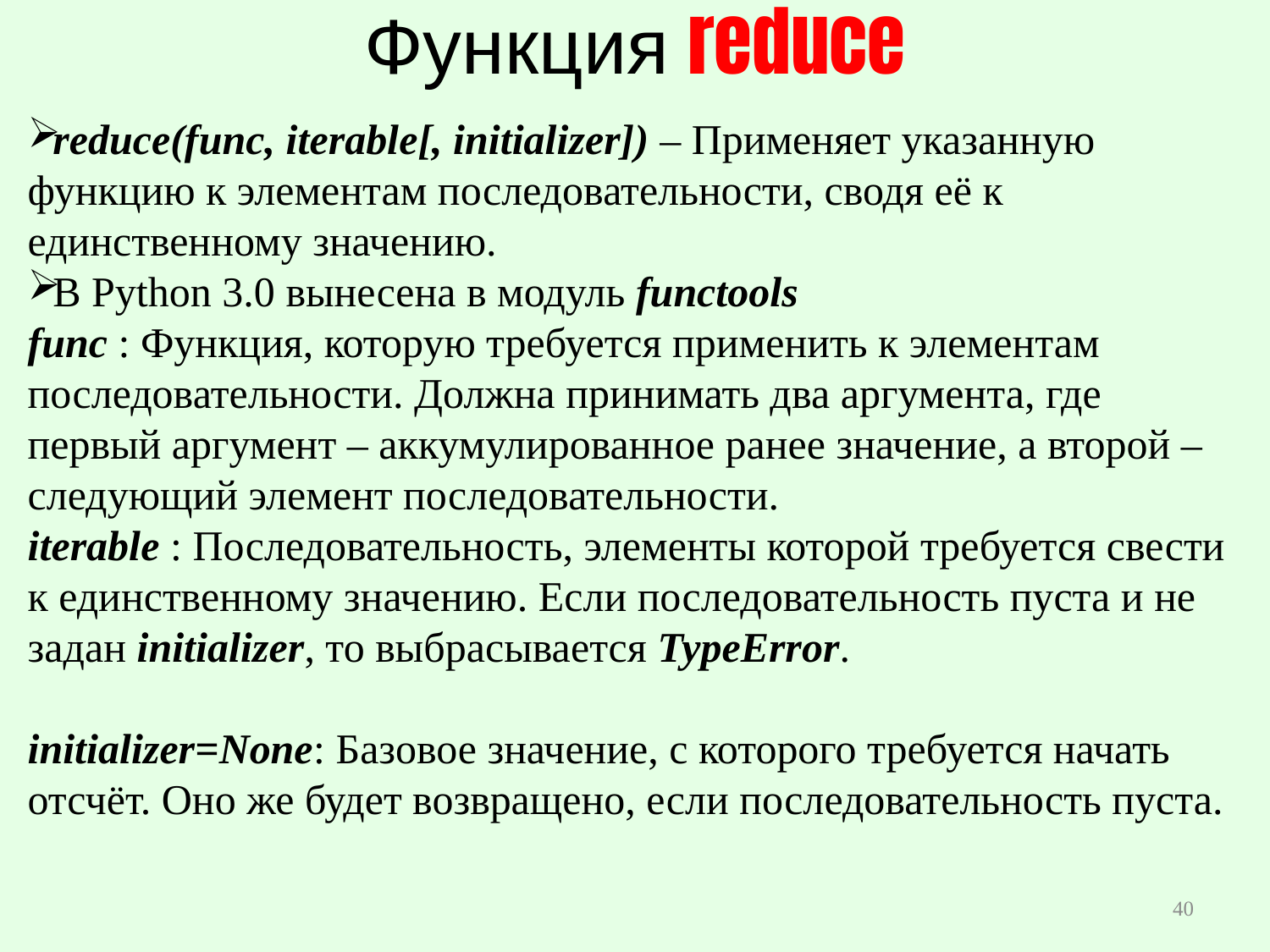

# Функция reduce
reduce(func, iterable[, initializer]) – Применяет указанную функцию к элементам последовательности, сводя её к единственному значению.
В Python 3.0 вынесена в модуль functools
func : Функция, которую требуется применить к элементам последовательности. Должна принимать два аргумента, где первый аргумент – аккумулированное ранее значение, а второй – следующий элемент последовательности.
iterable : Последовательность, элементы которой требуется свести к единственному значению. Если последовательность пуста и не задан initializer, то выбрасывается TypeError.
initializer=None: Базовое значение, с которого требуется начать отсчёт. Оно же будет возвращено, если последовательность пуста.
40